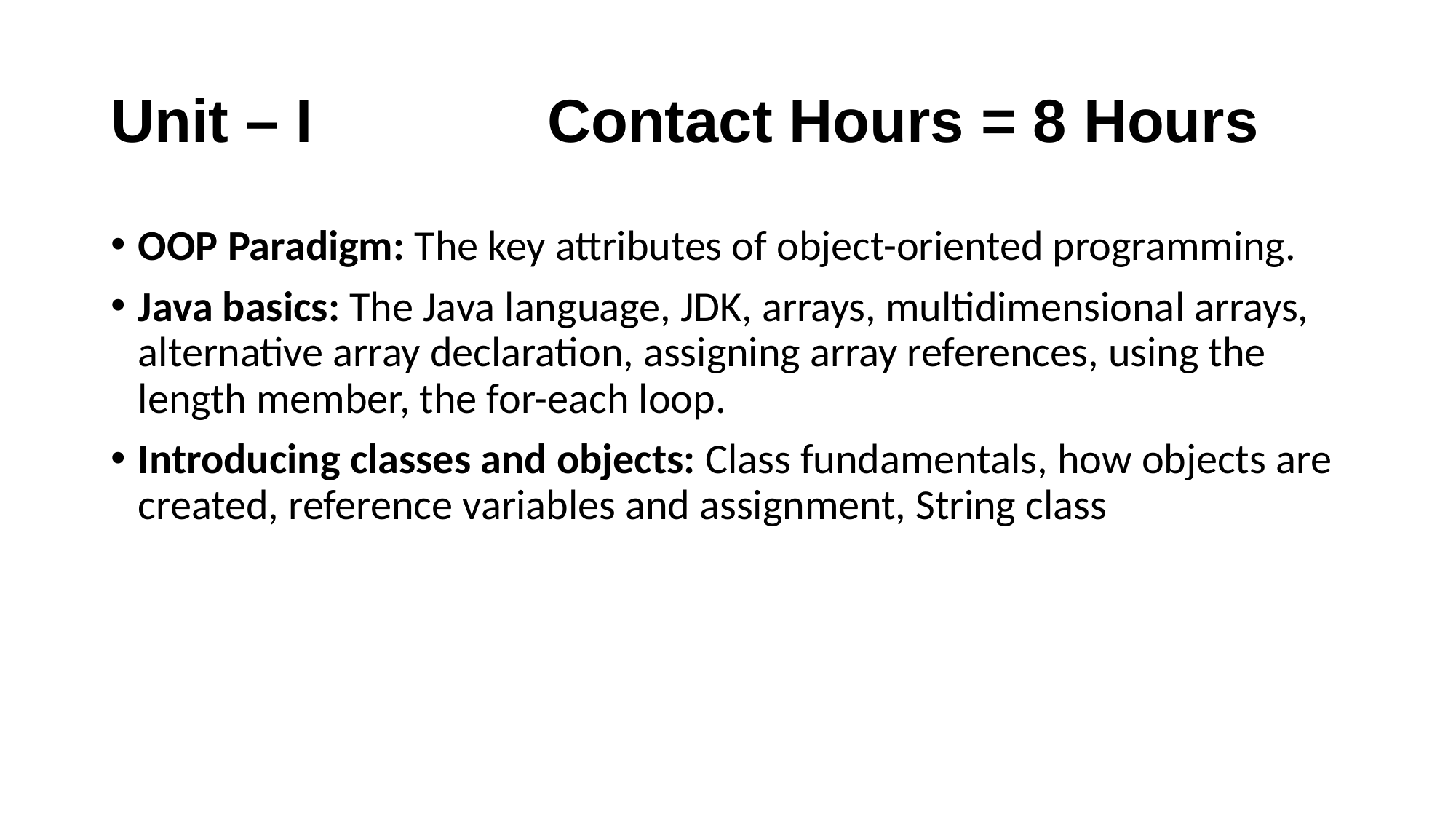

# Unit – I			Contact Hours = 8 Hours
OOP Paradigm: The key attributes of object-oriented programming.
Java basics: The Java language, JDK, arrays, multidimensional arrays, alternative array declaration, assigning array references, using the length member, the for-each loop.
Introducing classes and objects: Class fundamentals, how objects are created, reference variables and assignment, String class